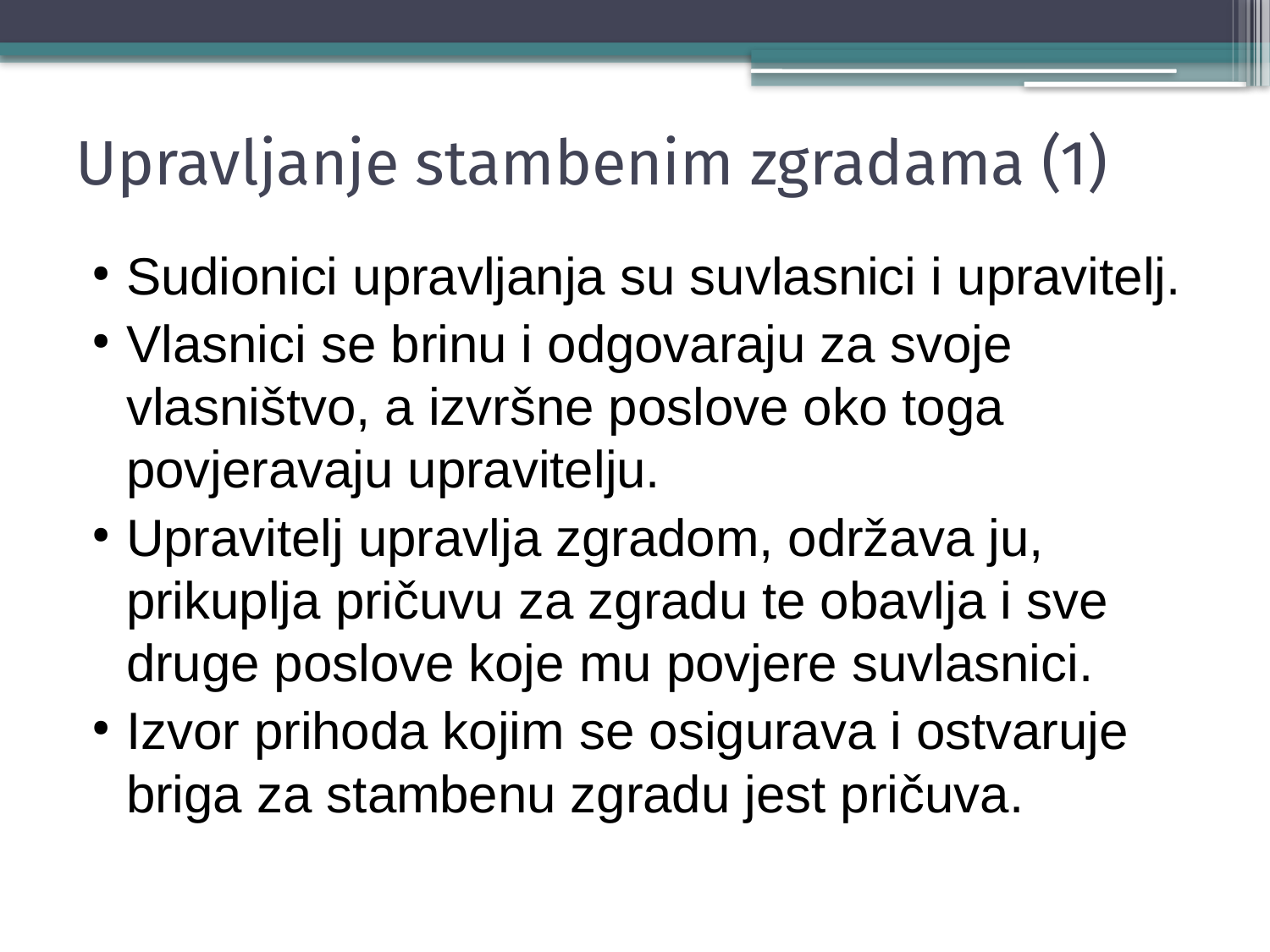

# Upravljanje stambenim zgradama (1)
Sudionici upravljanja su suvlasnici i upravitelj.
Vlasnici se brinu i odgovaraju za svoje vlasništvo, a izvršne poslove oko toga povjeravaju upravitelju.
Upravitelj upravlja zgradom, održava ju, prikuplja pričuvu za zgradu te obavlja i sve druge poslove koje mu povjere suvlasnici.
Izvor prihoda kojim se osigurava i ostvaruje briga za stambenu zgradu jest pričuva.